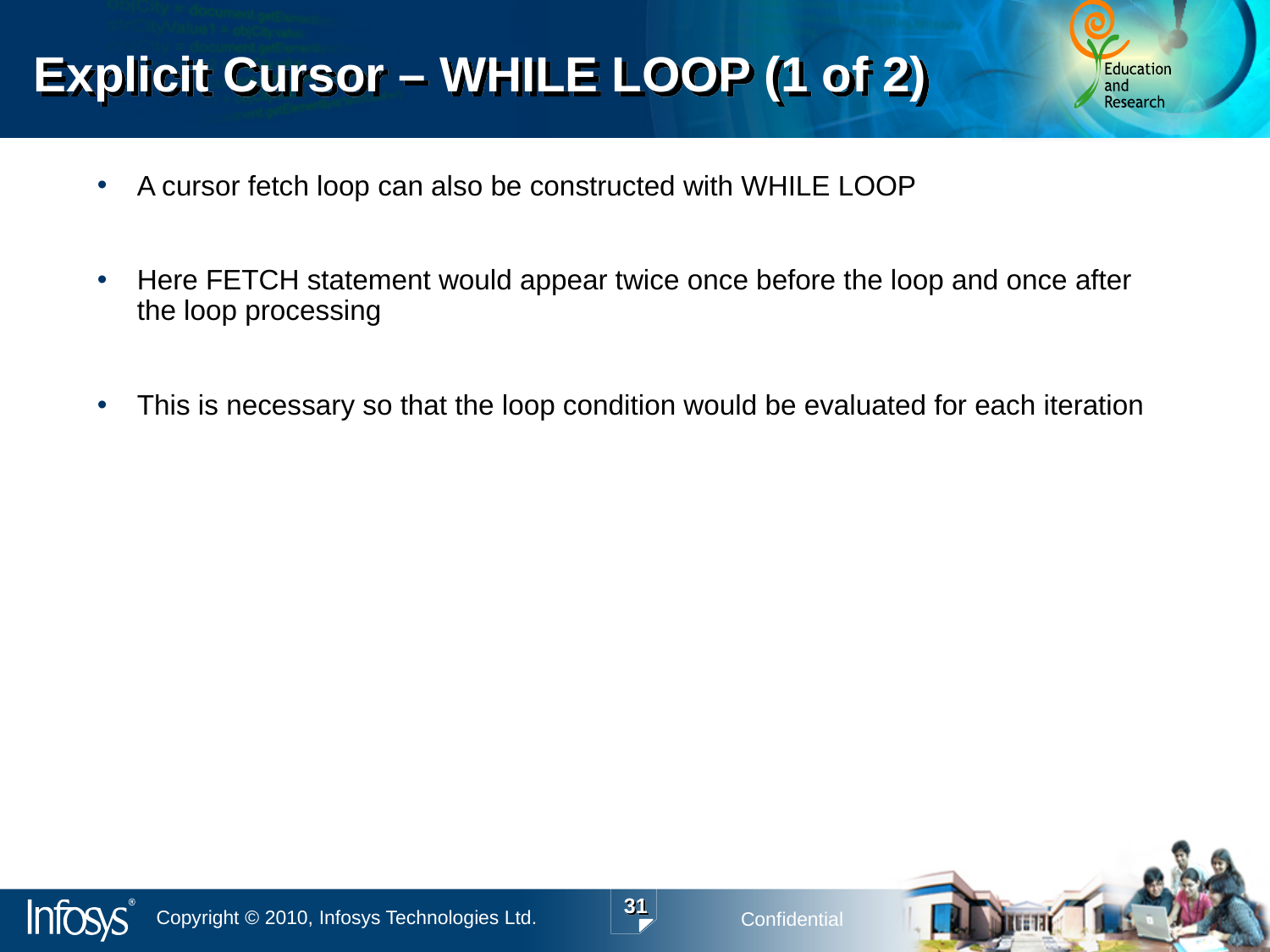

# Explicit Cursor – WHILE LOOP (1 of 2)
A cursor fetch loop can also be constructed with WHILE LOOP

Here FETCH statement would appear twice once before the loop and once after the loop processing

This is necessary so that the loop condition would be evaluated for each iteration

31